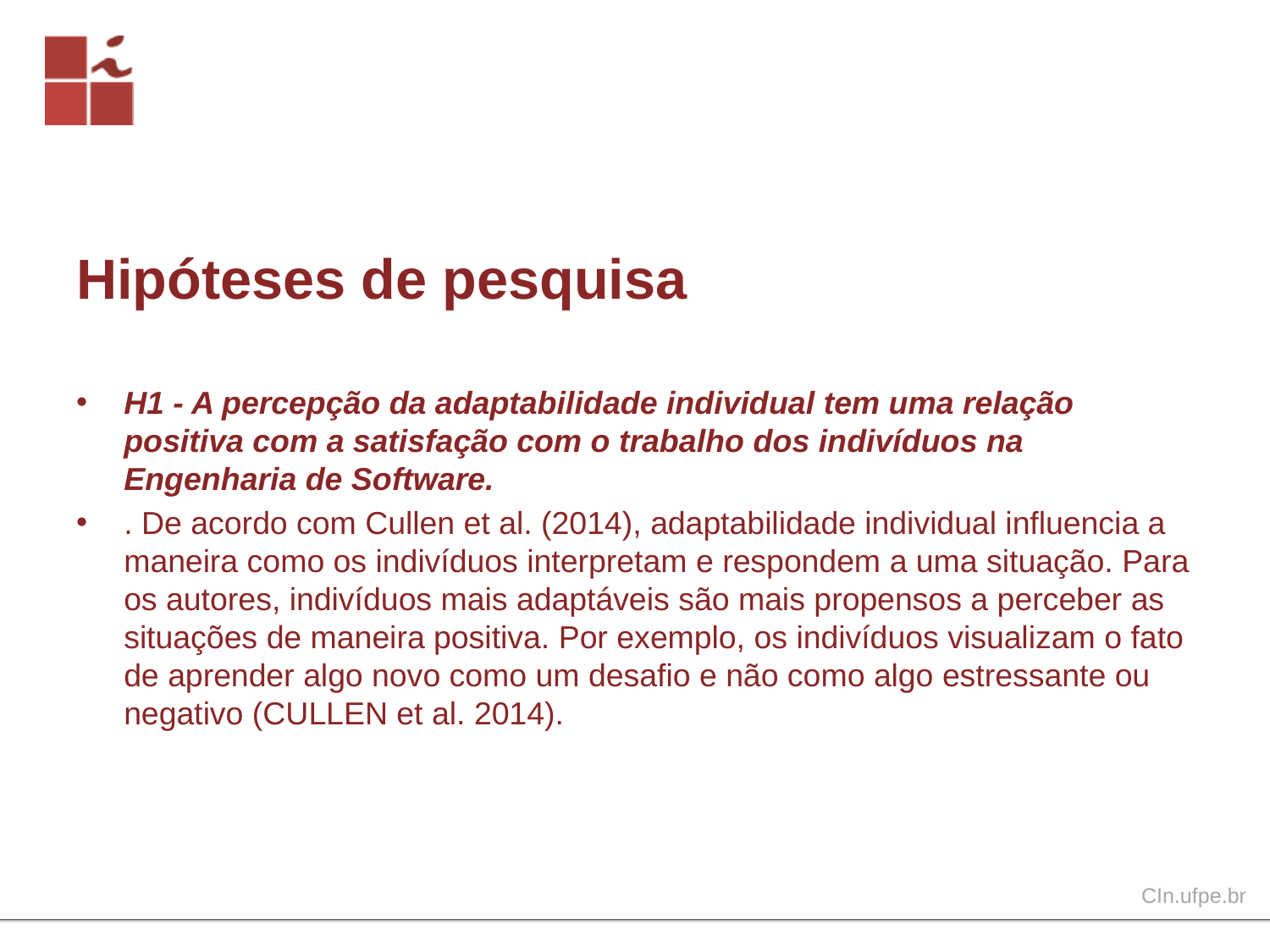

# Hipóteses de pesquisa
H1 - A percepção da adaptabilidade individual tem uma relação positiva com a satisfação com o trabalho dos indivíduos na Engenharia de Software.
. De acordo com Cullen et al. (2014), adaptabilidade individual influencia a maneira como os indivíduos interpretam e respondem a uma situação. Para os autores, indivíduos mais adaptáveis são mais propensos a perceber as situações de maneira positiva. Por exemplo, os indivíduos visualizam o fato de aprender algo novo como um desafio e não como algo estressante ou negativo (CULLEN et al. 2014).